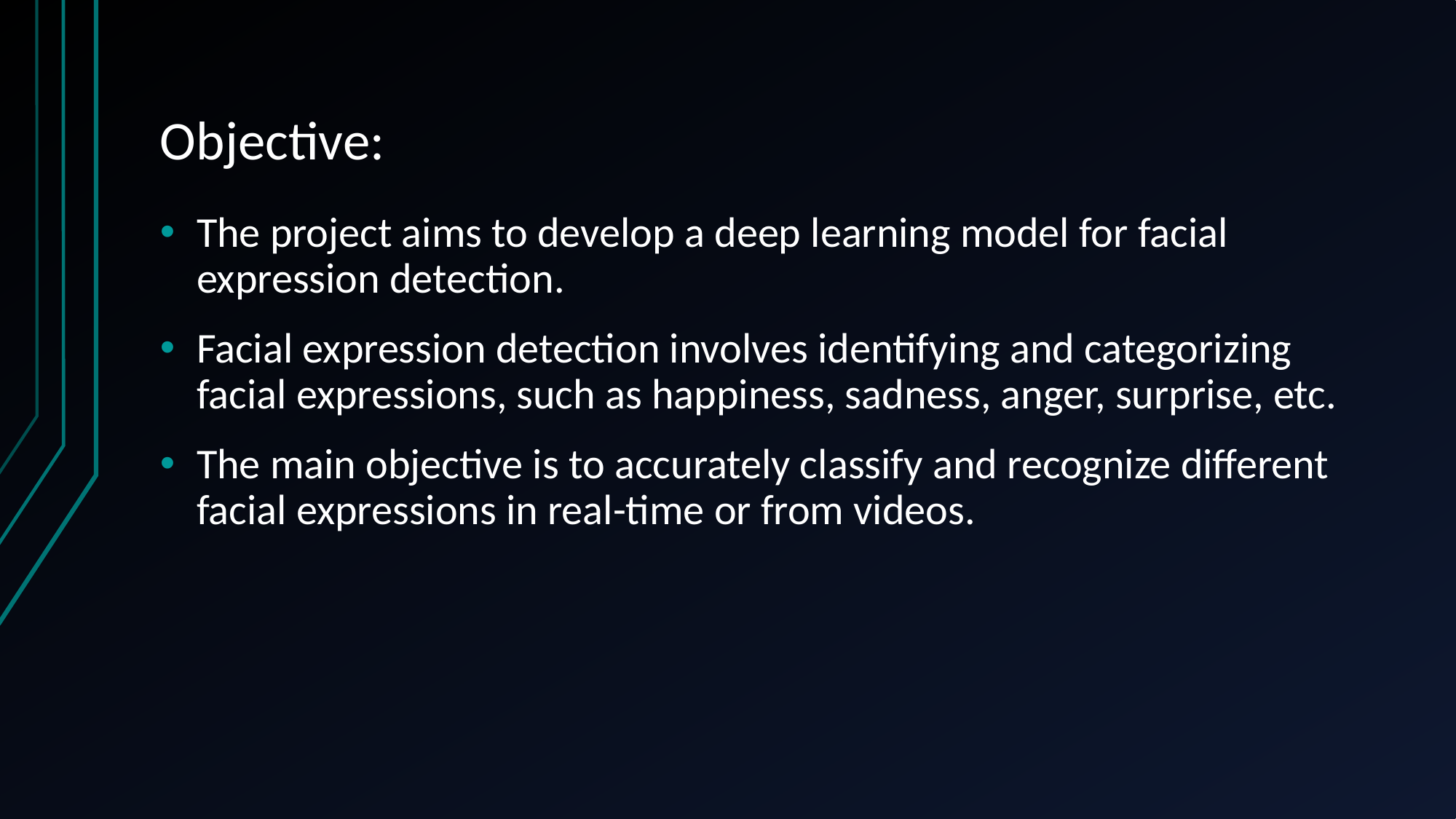

# Objective:
The project aims to develop a deep learning model for facial expression detection.
Facial expression detection involves identifying and categorizing facial expressions, such as happiness, sadness, anger, surprise, etc.
The main objective is to accurately classify and recognize different facial expressions in real-time or from videos.